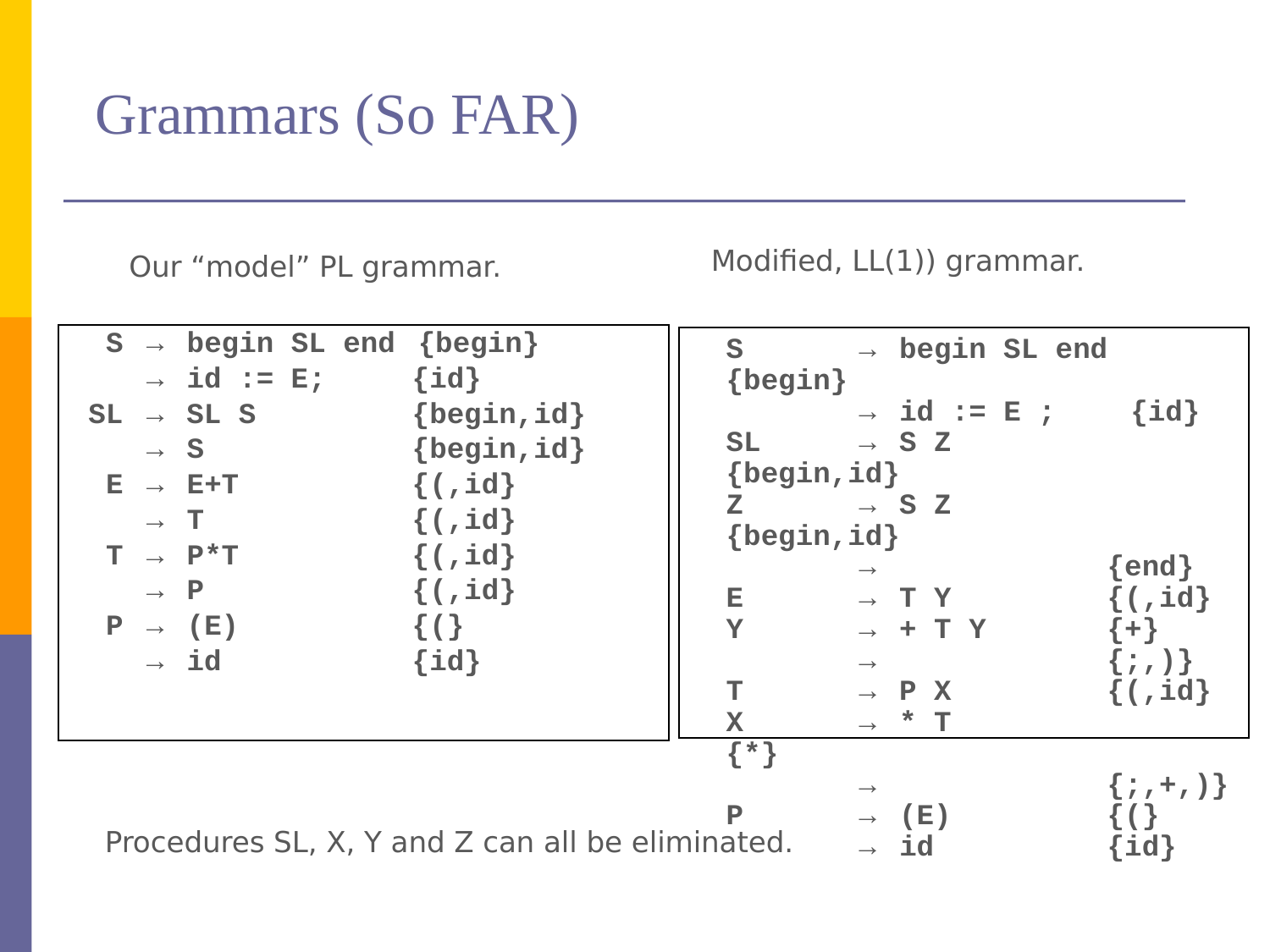

# Grammars (So FAR)
Modified, LL(1)) grammar.
Our “model” PL grammar.
	S → begin SL end  {begin}
	  → id := E;	   {id}
 SL → SL S	   {begin,id}
	  → S		   {begin,id}
	E → E+T	   {(,id}
	  → T		   {(,id}
	T → P*T	   {(,id}
	  → P		   {(,id}
	P → (E) 	   {(}
	  → id 	   {id}
	S	→ begin SL end  {begin}
	  	→ id := E ;     {id}
	SL 	→ S Z	     {begin,id}
	Z 	→ S Z	     {begin,id}
		→ 		{end}
	E  	→ T Y 	 	{(,id}
	Y 	→ + T Y 	{+}
		→ 	 	{;,)}
	T 	→ P X		{(,id}
	X 	→ * T  		{*}
		→ 	 	{;,+,)}
	P	→ (E) 		{(}
		→ id 		{id}

Procedures SL, X, Y and Z can all be eliminated.